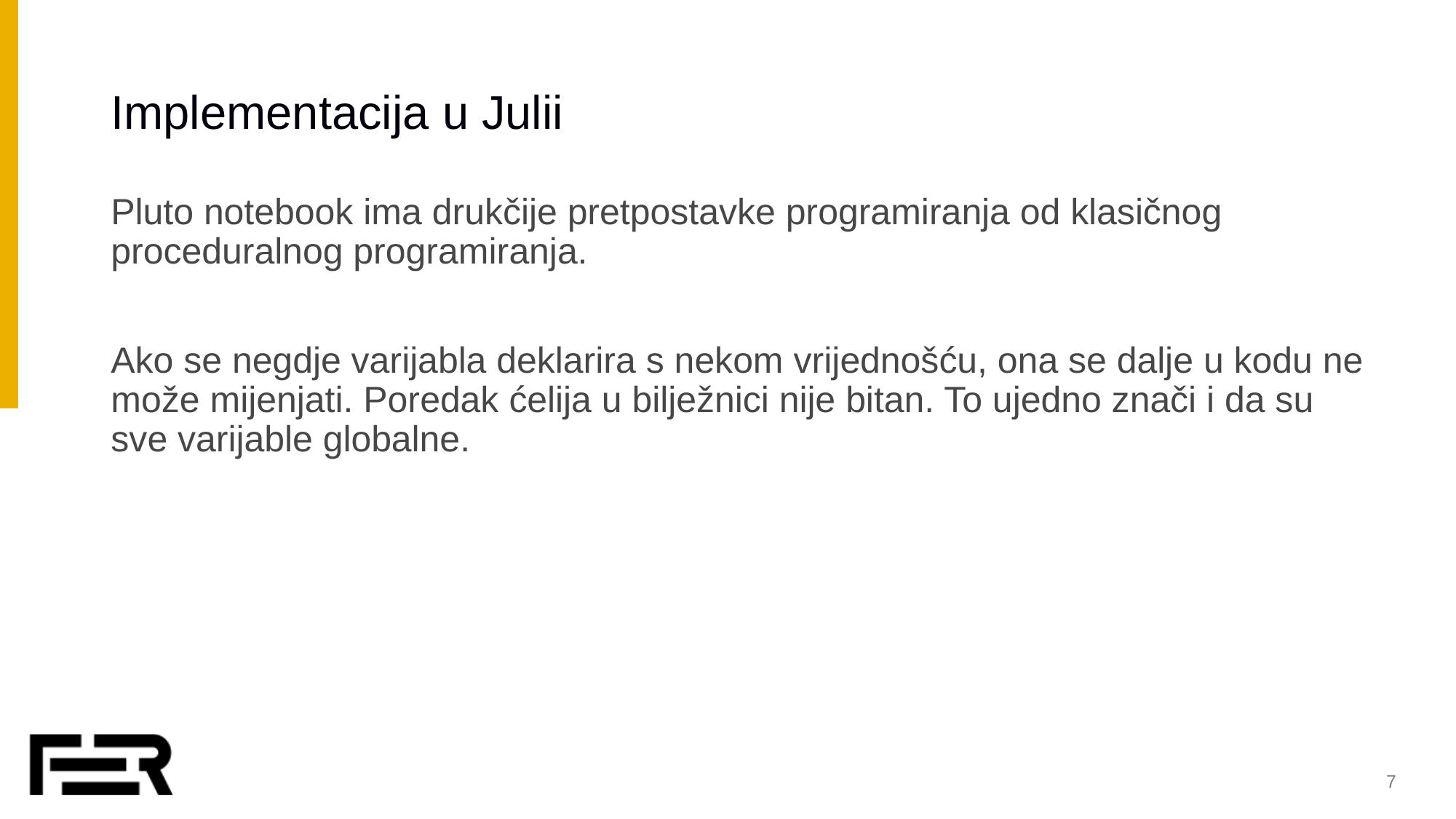

# Implementacija u Julii
Pluto notebook ima drukčije pretpostavke programiranja od klasičnog proceduralnog programiranja.

Ako se negdje varijabla deklarira s nekom vrijednošću, ona se dalje u kodu ne može mijenjati. Poredak ćelija u bilježnici nije bitan. To ujedno znači i da su sve varijable globalne.

7